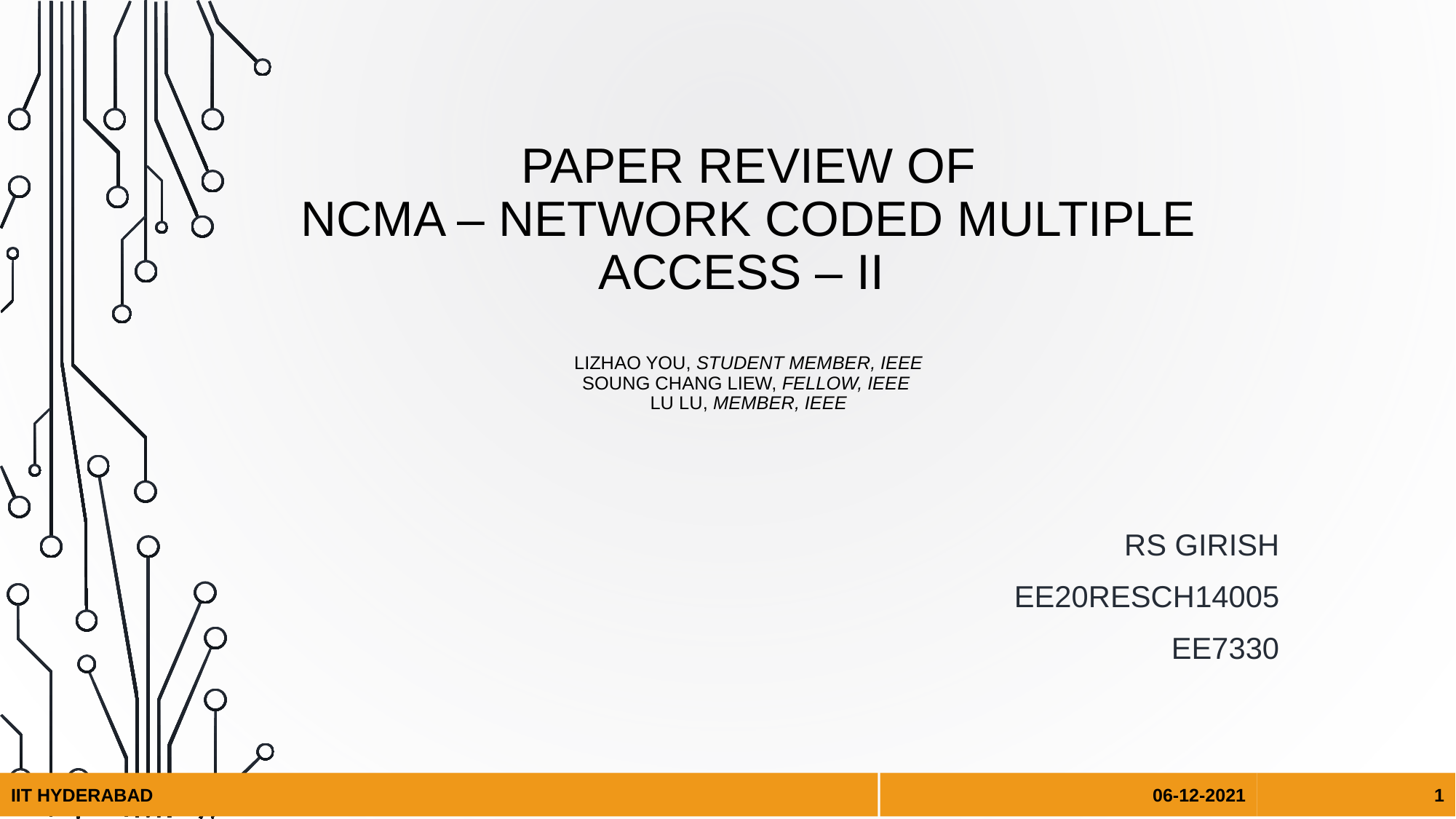

# PAPER REVIEW OF NCMA – NETWORK CODED MULTIPLE ACCESS – II Lizhao You, Student Member, IEEE Soung Chang Liew, Fellow, IEEE Lu Lu, Member, IEEE
RS GIRISH
EE20RESCH14005
EE7330
1
IIT HYDERABAD
06-12-2021